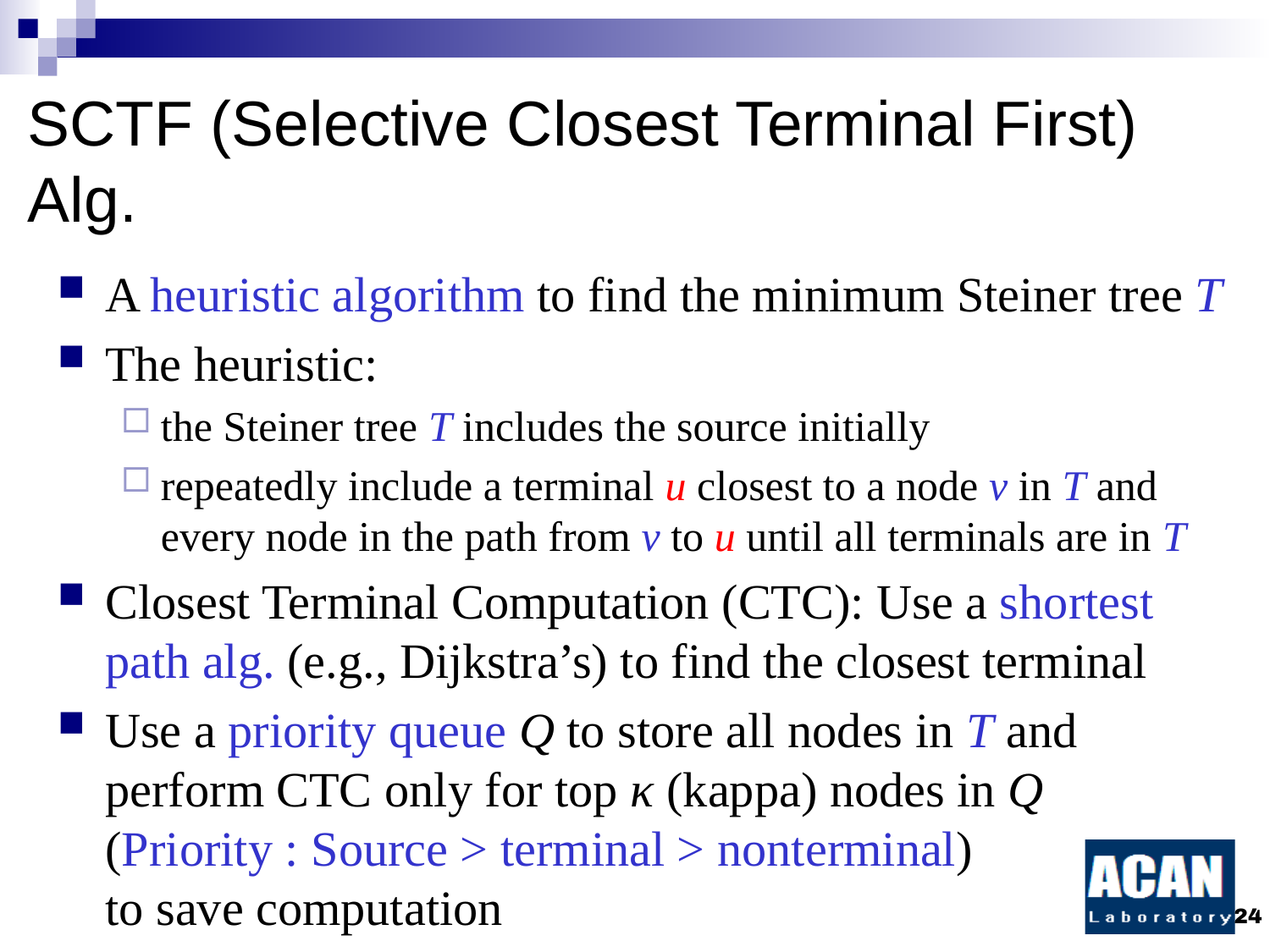

# SCTF (Selective Closest Terminal First) Alg.
A heuristic algorithm to find the minimum Steiner tree T
The heuristic:
the Steiner tree T includes the source initially
repeatedly include a terminal u closest to a node v in T and every node in the path from v to u until all terminals are in T
Closest Terminal Computation (CTC): Use a shortest path alg. (e.g., Dijkstra’s) to find the closest terminal
Use a priority queue Q to store all nodes in T and perform CTC only for top κ (kappa) nodes in Q
(Priority : Source > terminal > nonterminal)
to save computation

24